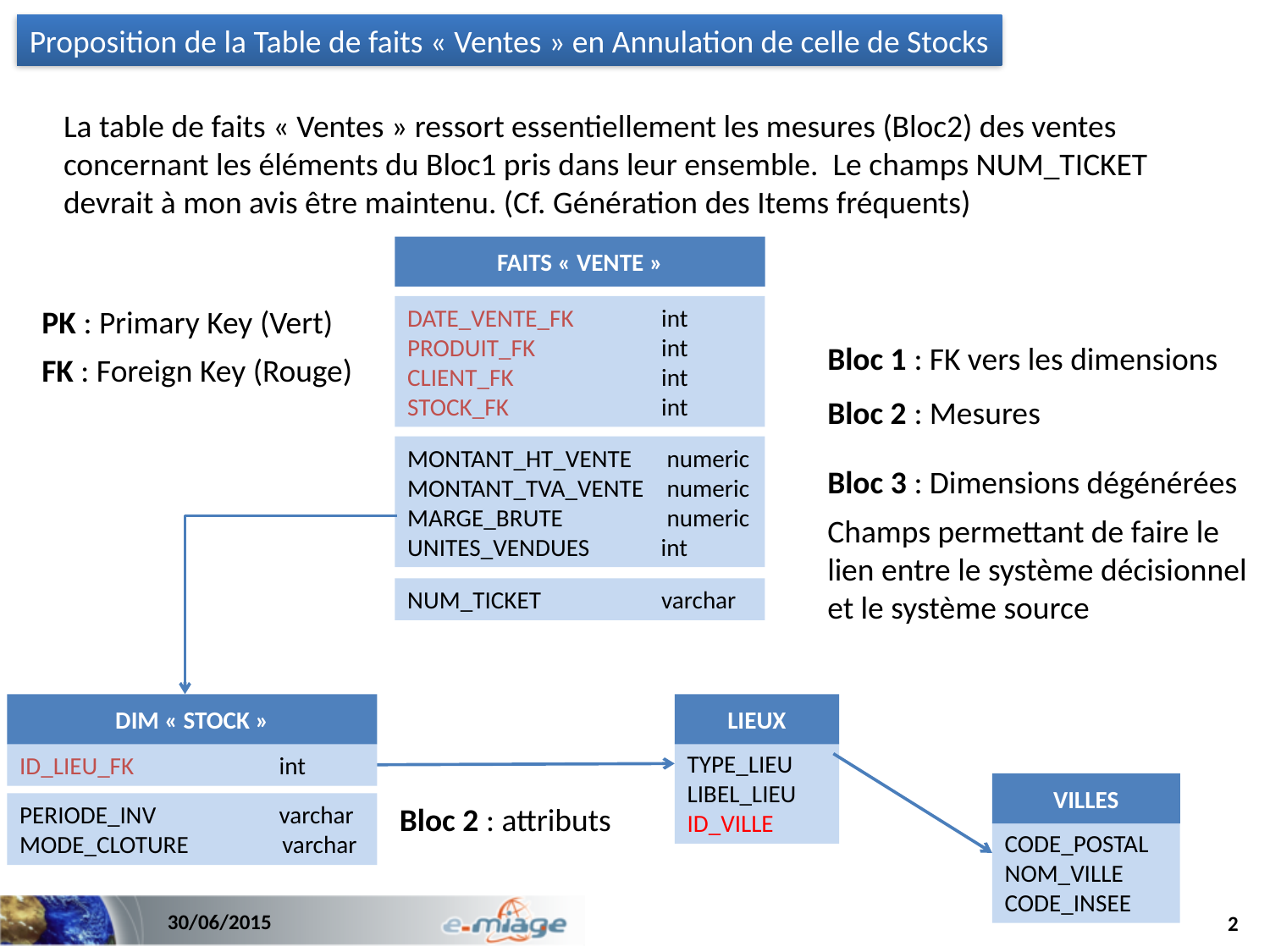

Proposition de la Table de faits « Ventes » en Annulation de celle de Stocks
La table de faits « Ventes » ressort essentiellement les mesures (Bloc2) des ventes concernant les éléments du Bloc1 pris dans leur ensemble.  Le champs NUM_TICKET devrait à mon avis être maintenu. (Cf. Génération des Items fréquents)
FAITS « VENTE »
PK : Primary Key (Vert)
FK : Foreign Key (Rouge)
DATE_VENTE_FK	int
PRODUIT_FK	int
CLIENT_FK		int
STOCK_FK		int
Bloc 1 : FK vers les dimensions
Bloc 2 : Mesures
MONTANT_HT_VENTE	 numeric
MONTANT_TVA_VENTE	 numeric
MARGE_BRUTE	 numeric
UNITES_VENDUES             int
Bloc 3 : Dimensions dégénérées
Champs permettant de faire le lien entre le système décisionnel et le système source
NUM_TICKET 	varchar
DIM « STOCK »
LIEUX
TYPE_LIEU
LIBEL_LIEU
ID_VILLE
ID_LIEU_FK		 int
VILLES
CODE_POSTAL
NOM_VILLE
CODE_INSEE
PERIODE_INV	 varchar
MODE_CLOTURE                 varchar
Bloc 2 : attributs